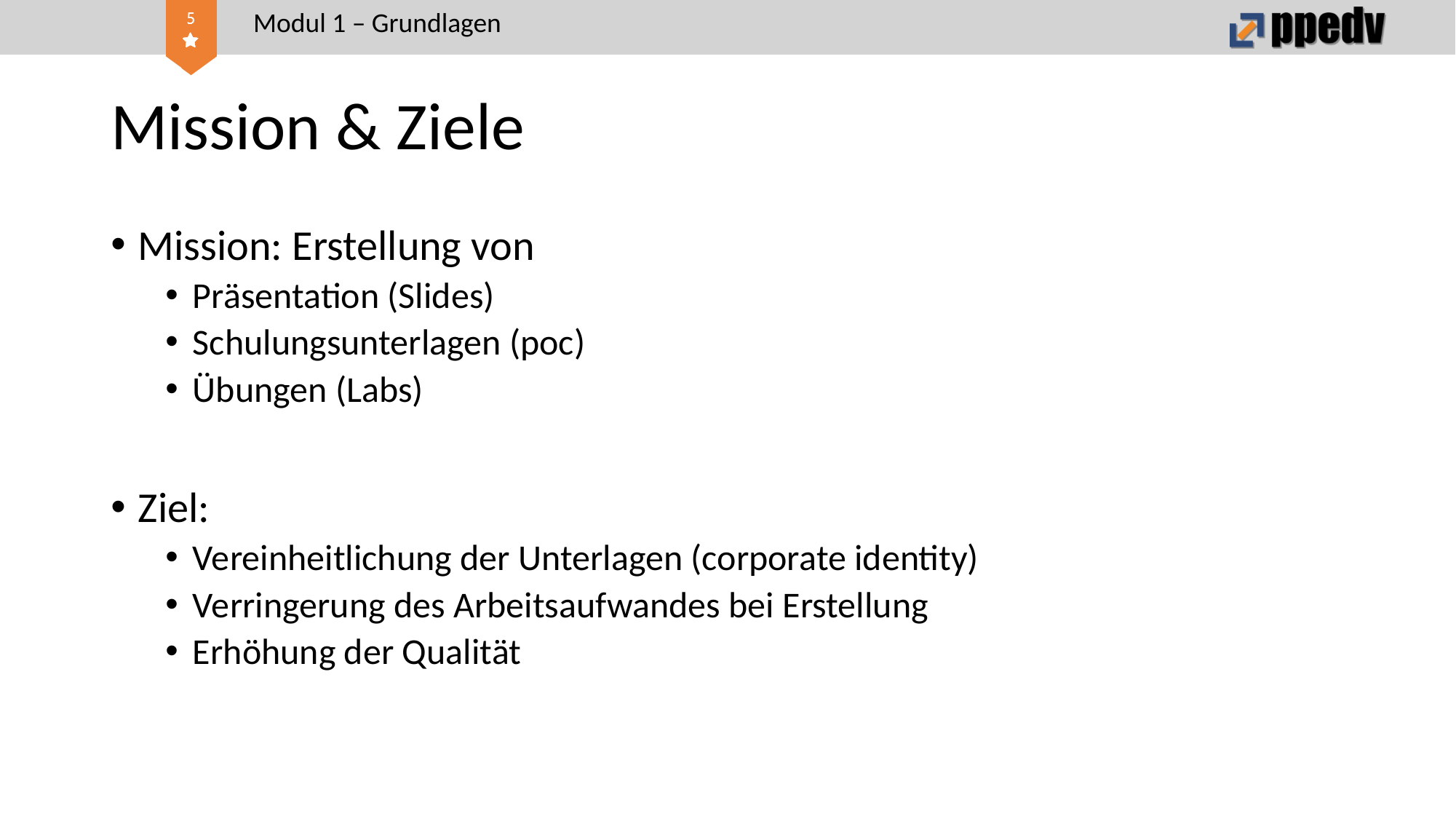

Modul 1 – Grundlagen
# Mission & Ziele
Mission: Erstellung von
Präsentation (Slides)
Schulungsunterlagen (poc)
Übungen (Labs)

Ziel:
Vereinheitlichung der Unterlagen (corporate identity)
Verringerung des Arbeitsaufwandes bei Erstellung
Erhöhung der Qualität